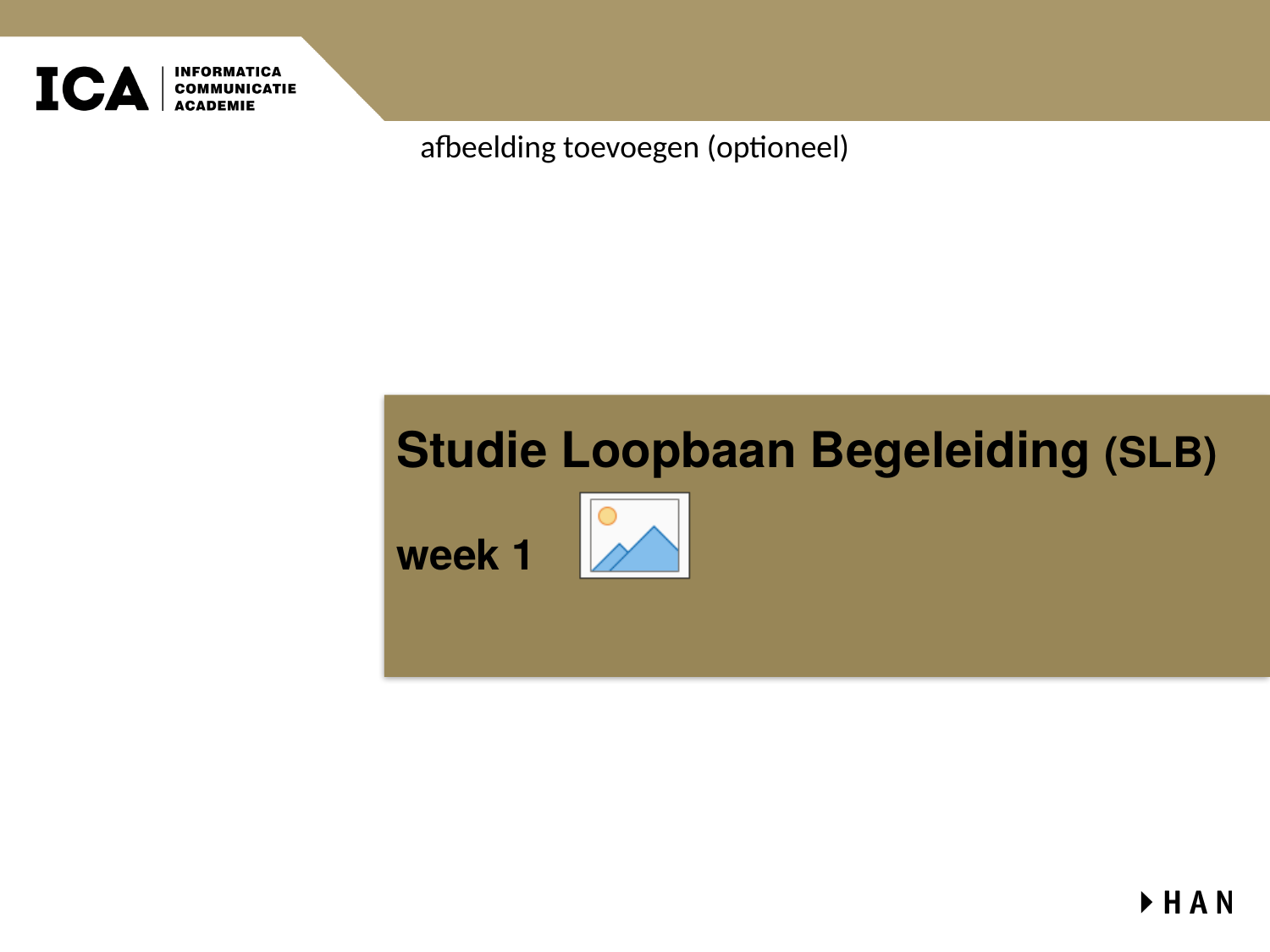

# Studie Loopbaan Begeleiding (SLB) week 1
Blok 1, week 1
Naam docent:
Studiejaar 2016-2017